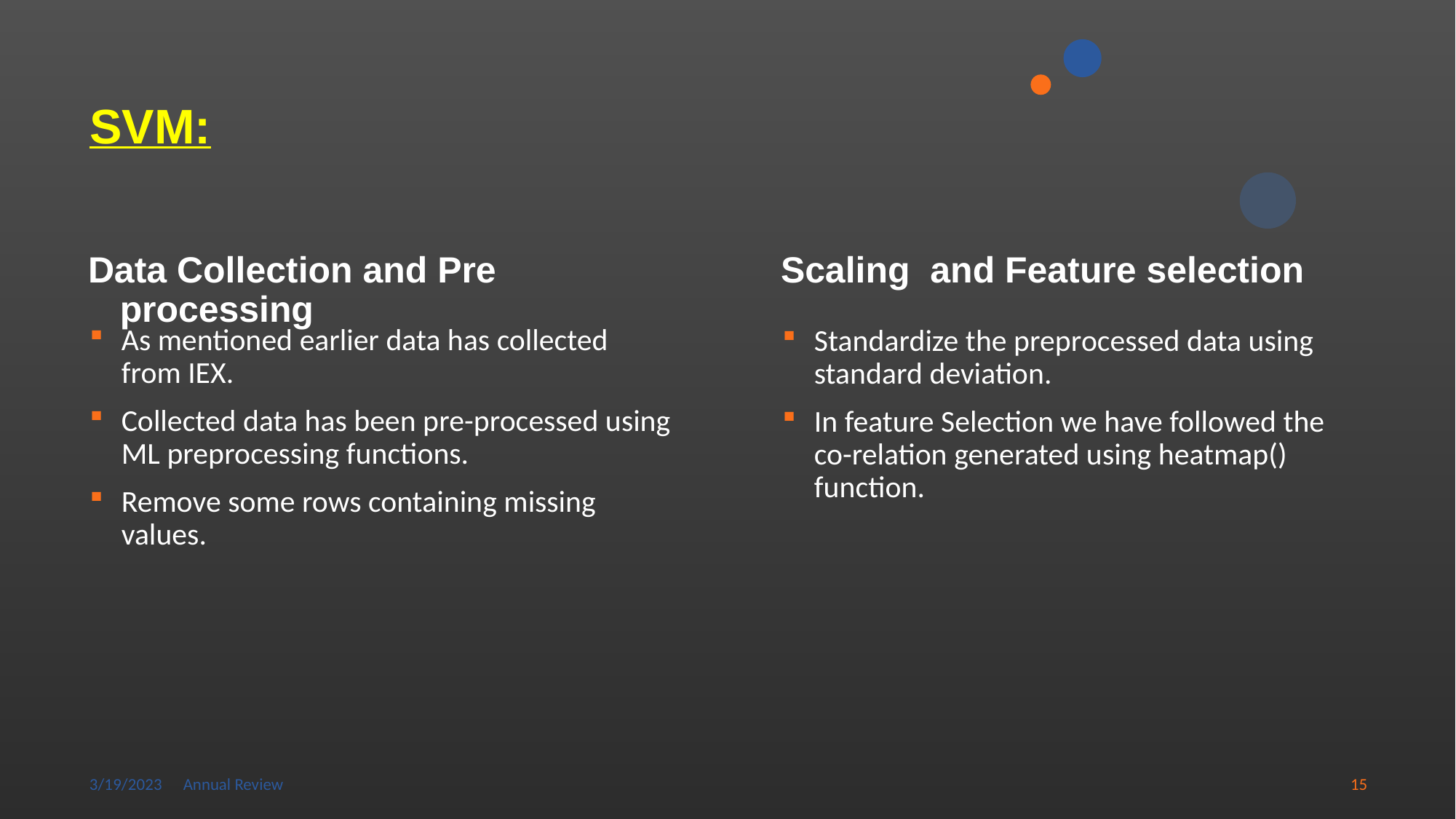

# SVM:
Data Collection and Pre processing
Scaling  and Feature selection
As mentioned earlier data has collected from IEX.
Collected data has been pre-processed using ML preprocessing functions.
Remove some rows containing missing values.

Standardize the preprocessed data using standard deviation.
In feature Selection we have followed the co-relation generated using heatmap() function.